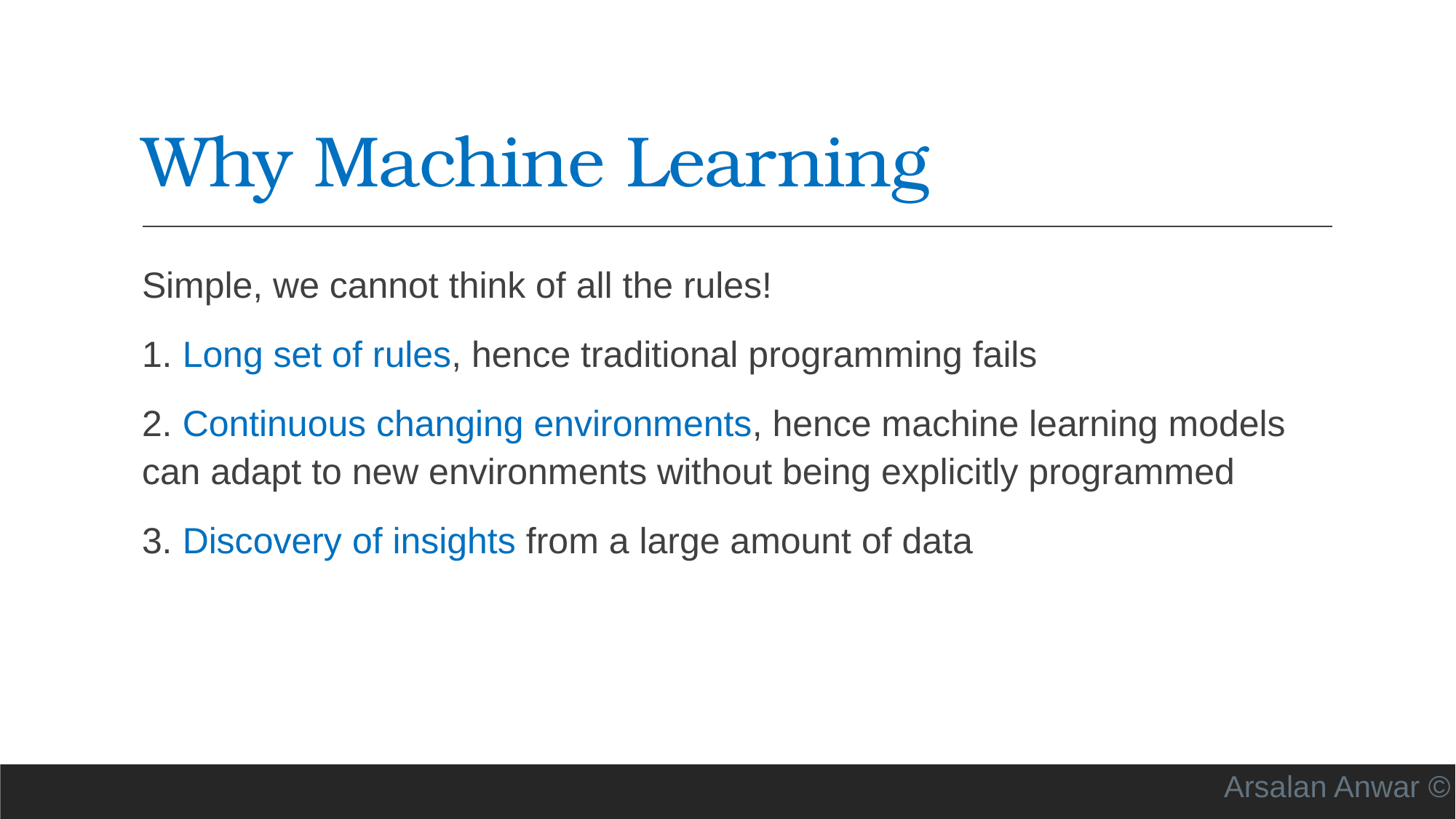

# Why Machine Learning
Simple, we cannot think of all the rules!
1. Long set of rules, hence traditional programming fails
2. Continuous changing environments, hence machine learning models can adapt to new environments without being explicitly programmed
3. Discovery of insights from a large amount of data
Arsalan Anwar ©